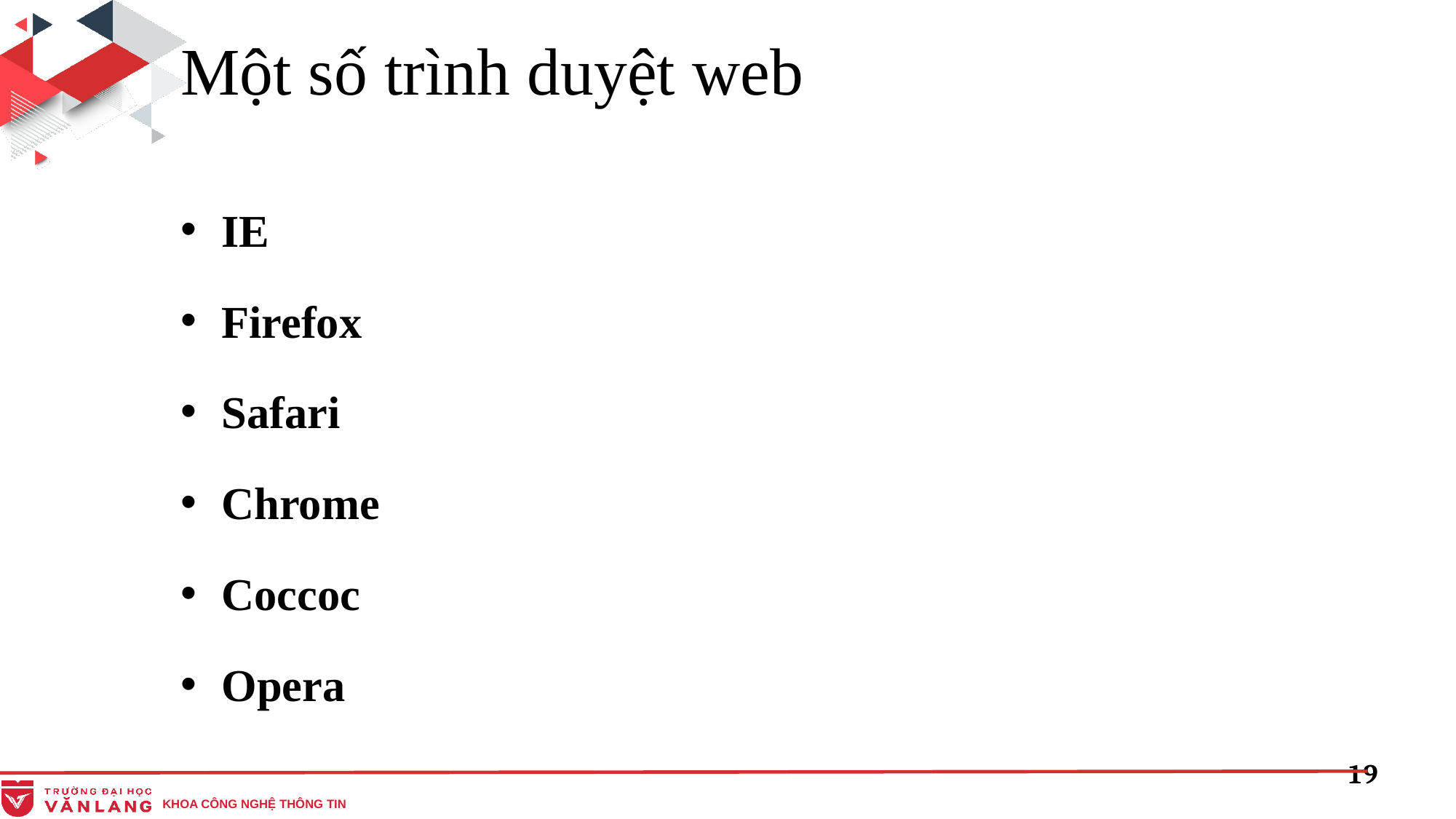

Một số trình duyệt web
IE
Firefox
Safari
Chrome
Coccoc
Opera